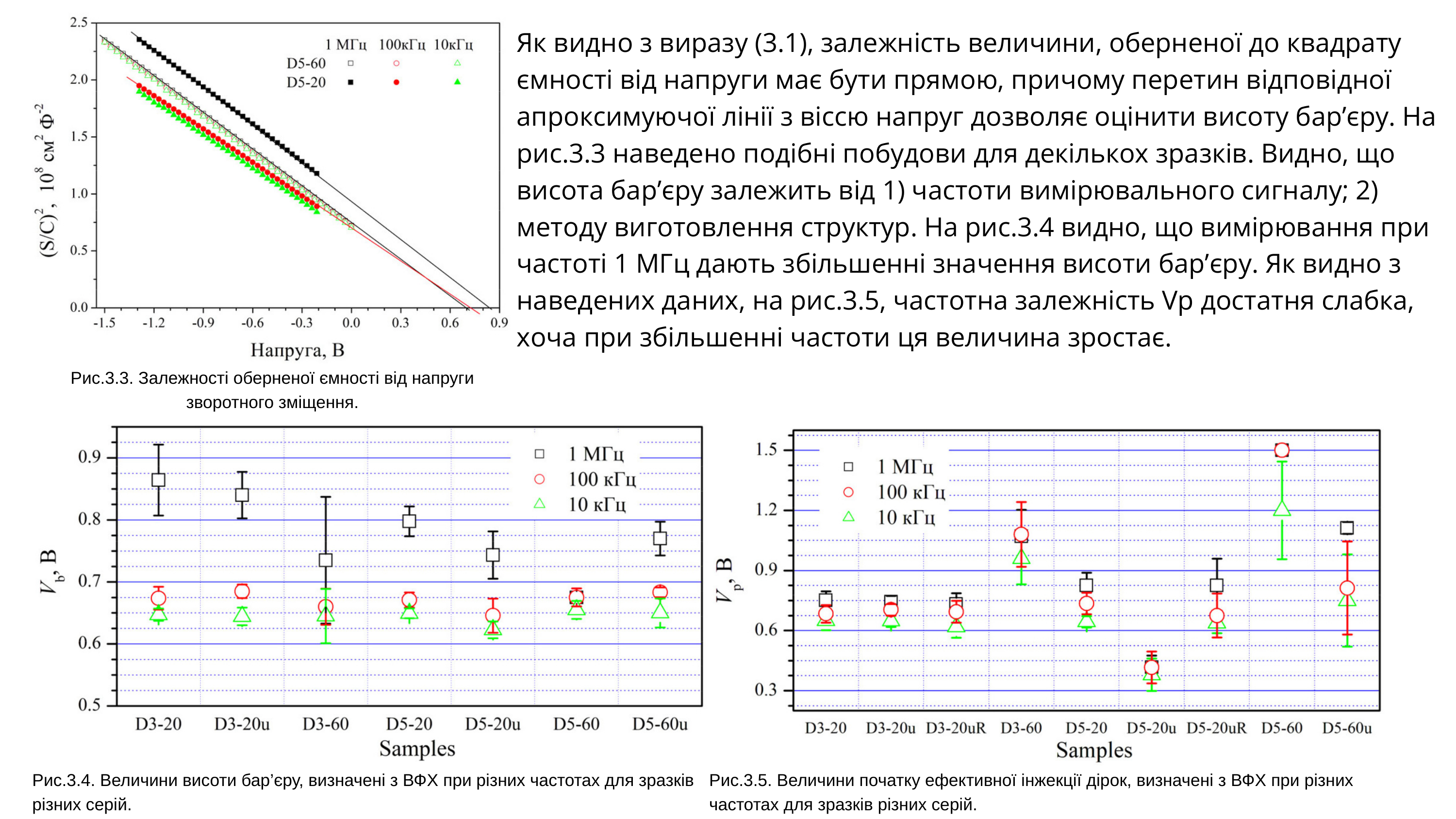

Як видно з виразу (3.1), залежність величини, оберненої до квадрату ємності від напруги має бути прямою, причому перетин відповідної апроксимуючої лінії з віссю напруг дозволяє оцінити висоту бар’єру. На рис.3.3 наведено подібні побудови для декількох зразків. Видно, що висота бар’єру залежить від 1) частоти вимірювального сигналу; 2) методу виготовлення структур. На рис.3.4 видно, що вимірювання при частоті 1 МГц дають збільшенні значення висоти бар’єру. Як видно з наведених даних, на рис.3.5, частотна залежність Vp достатня слабка, хоча при збільшенні частоти ця величина зростає.
Рис.3.3. Залежності оберненої ємності від напруги зворотного зміщення.

Рис.3.4. Величини висоти бар’єру, визначені з ВФХ при різних частотах для зразків різних серій.
Рис.3.5. Величини початку ефективної інжекції дірок, визначені з ВФХ при різних частотах для зразків різних серій.